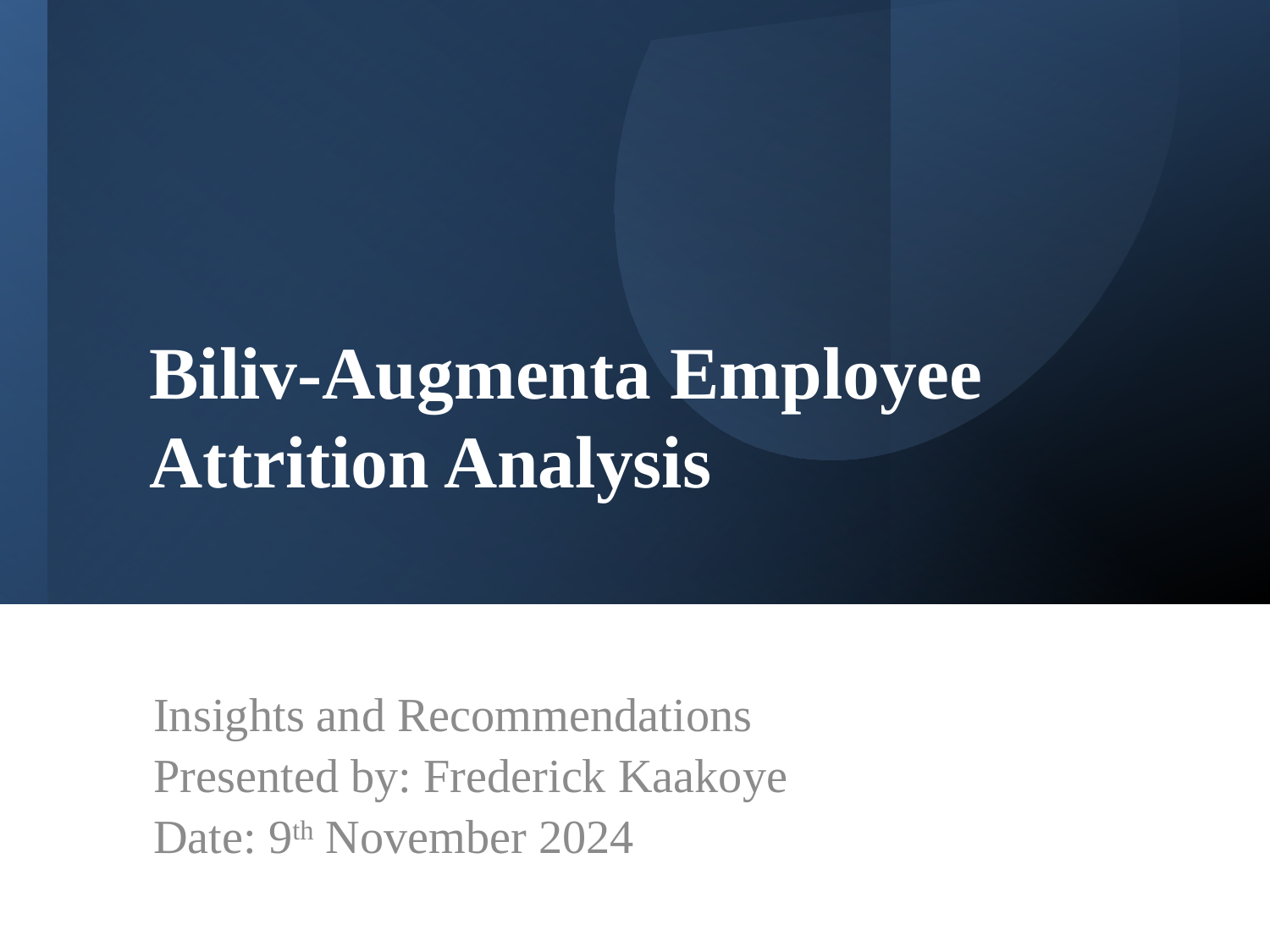

# Biliv-Augmenta Employee Attrition Analysis
Insights and Recommendations
Presented by: Frederick Kaakoye
Date: 9th November 2024